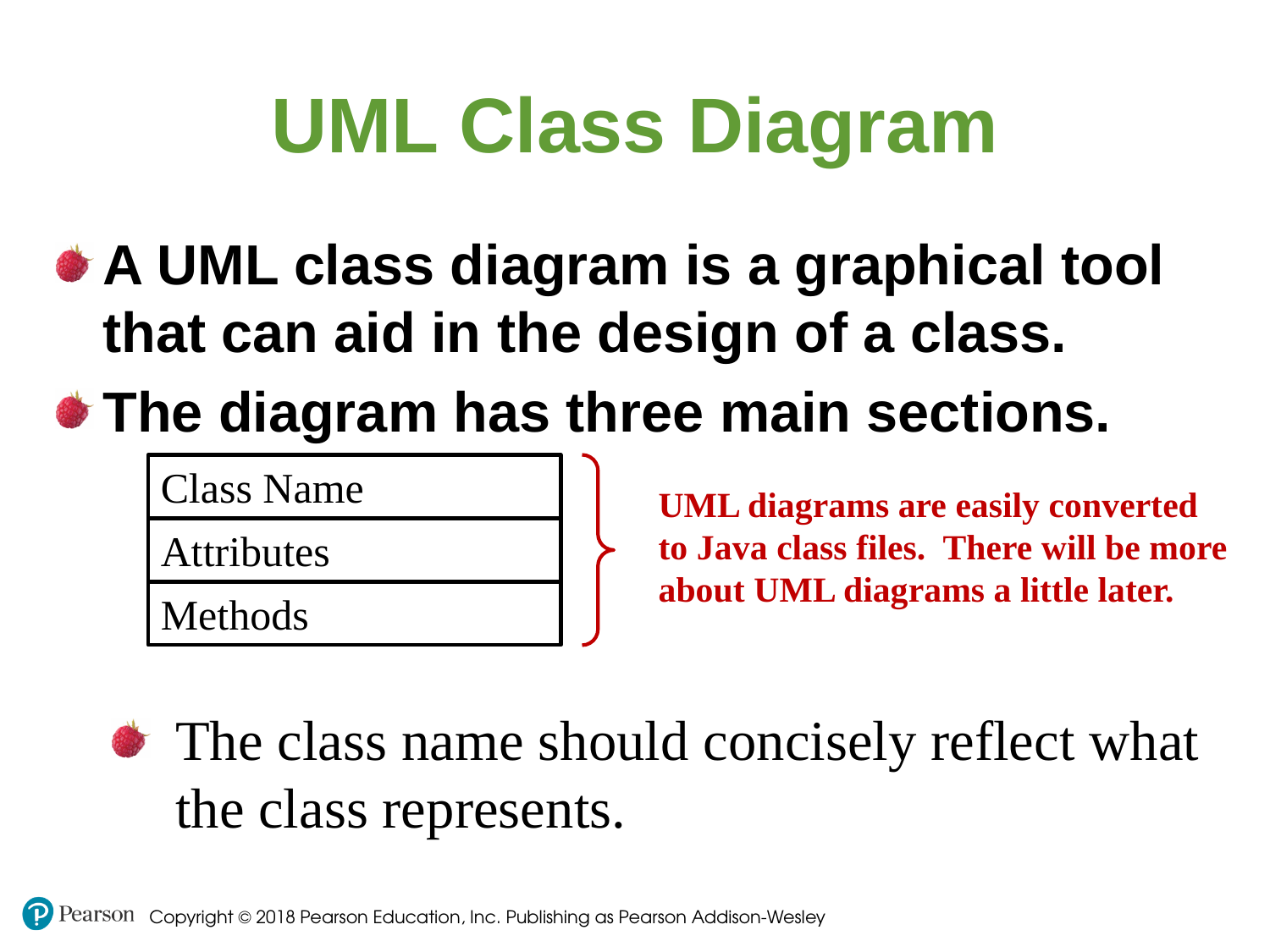

UML Class Diagram
A UML class diagram is a graphical tool that can aid in the design of a class.
The diagram has three main sections.
Class Name
Attributes
Methods

UML diagrams are easily converted
to Java class files.  There will be more
about UML diagrams a little later.
The class name should concisely reflect what
the class represents.